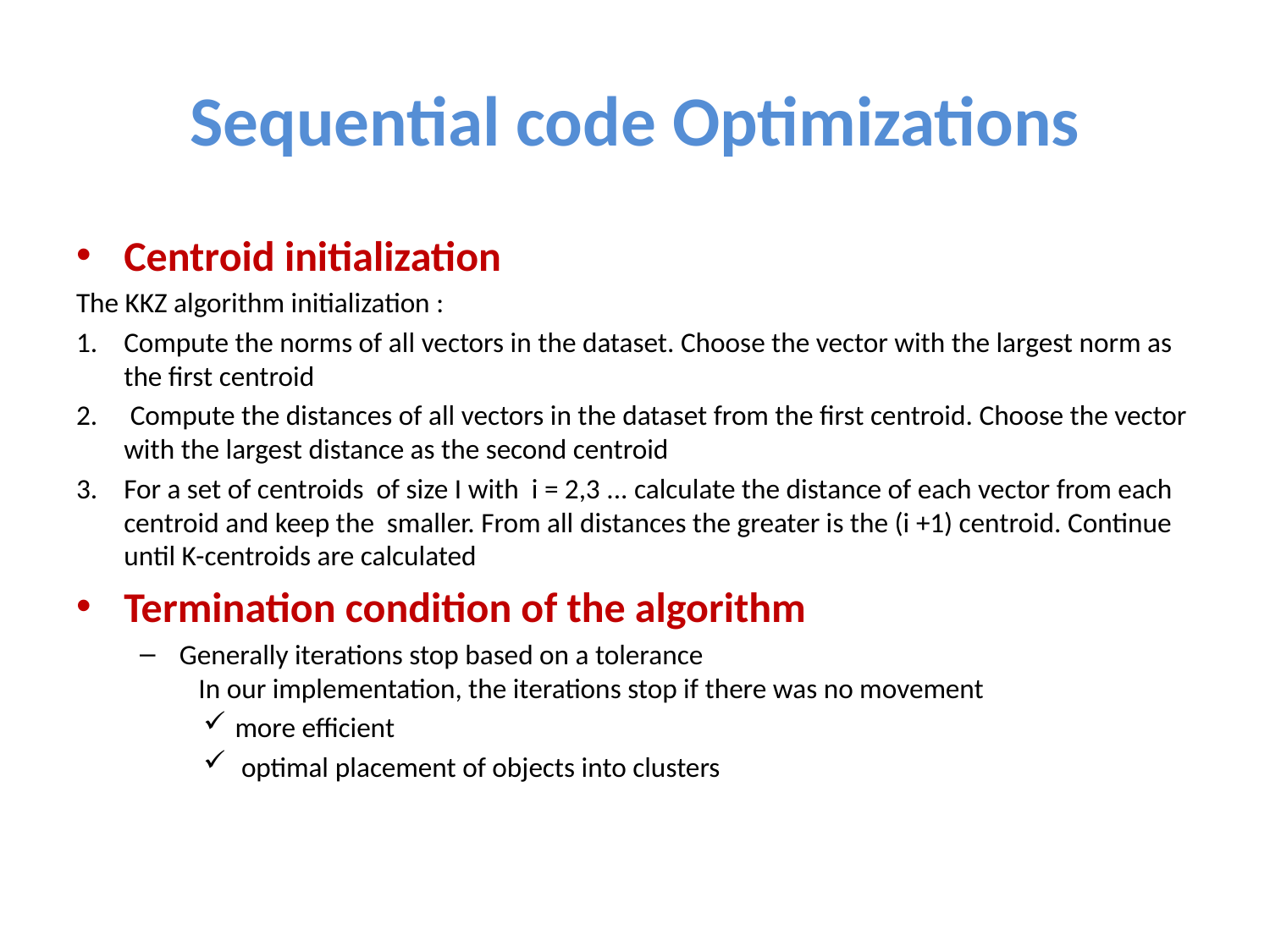

# Sequential code Optimizations
Centroid initialization
The KKZ algorithm initialization :
Compute the norms of all vectors in the dataset. Choose the vector with the largest norm as the first centroid
 Compute the distances of all vectors in the dataset from the first centroid. Choose the vector with the largest distance as the second centroid
For a set of centroids  of size I with  i = 2,3 ... calculate the distance of each vector from each centroid and keep the  smaller. From all distances the greater is the (i +1) centroid. Continue until K-centroids are calculated
Termination condition of the algorithm
Generally iterations stop based on a tolerance
   In our implementation, the iterations stop if there was no movement
more efficient
 optimal placement of objects into clusters